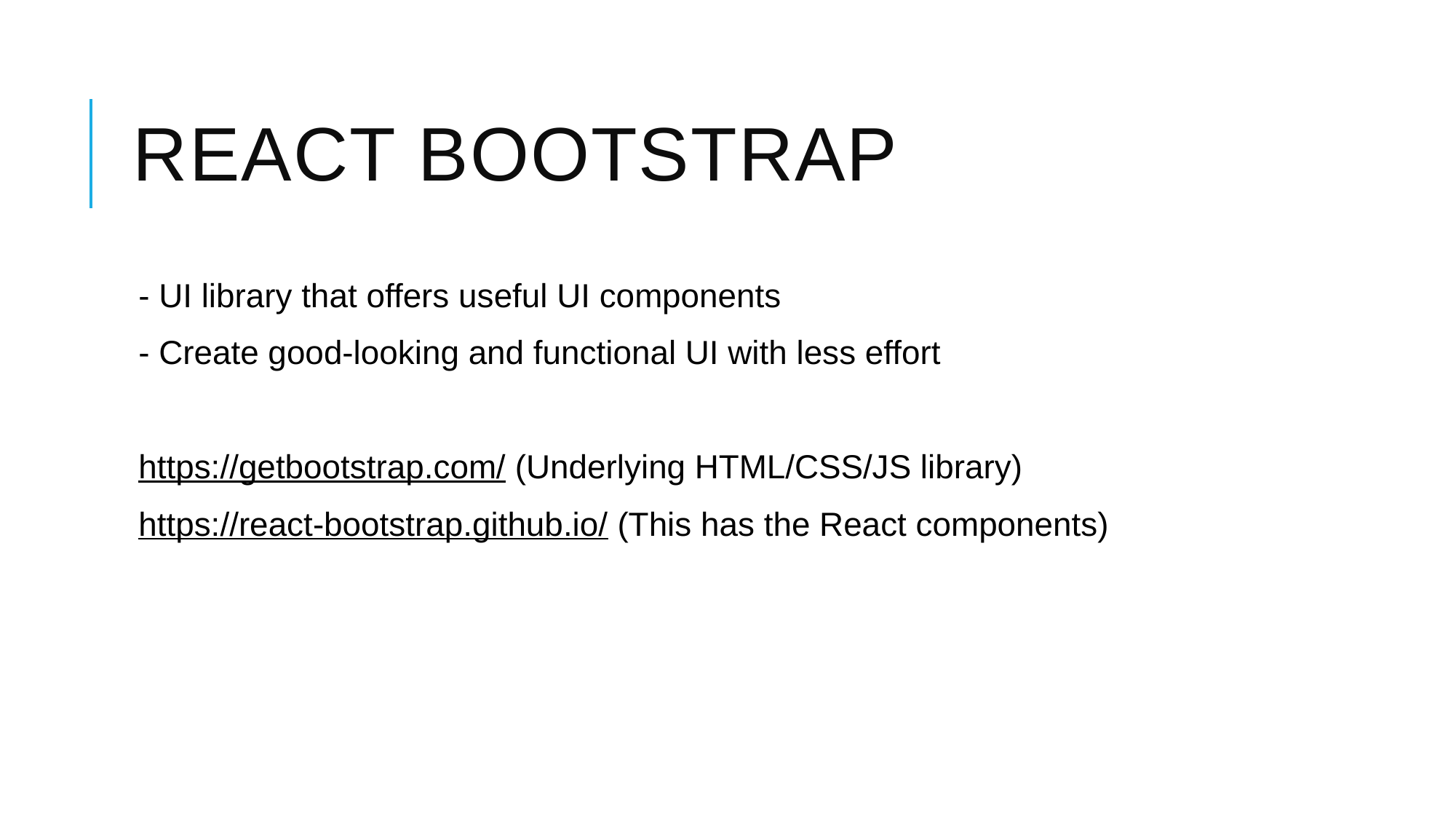

# REACT BOOTSTRAP
- UI library that offers useful UI components
- Create good-looking and functional UI with less effort

https://getbootstrap.com/ (Underlying HTML/CSS/JS library)
https://react-bootstrap.github.io/ (This has the React components)